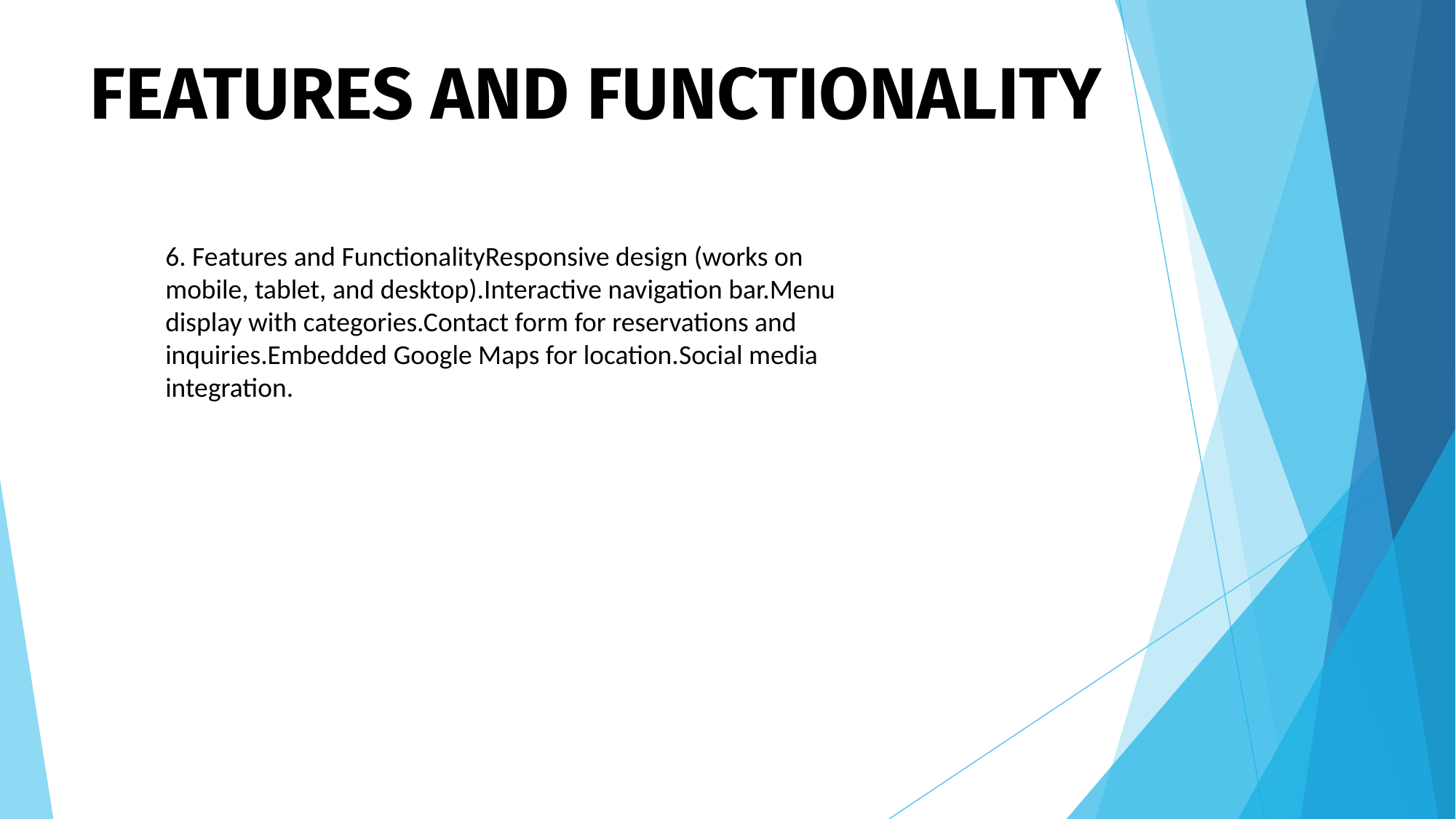

# FEATURES AND FUNCTIONALITY
6. Features and FunctionalityResponsive design (works on mobile, tablet, and desktop).Interactive navigation bar.Menu display with categories.Contact form for reservations and inquiries.Embedded Google Maps for location.Social media integration.